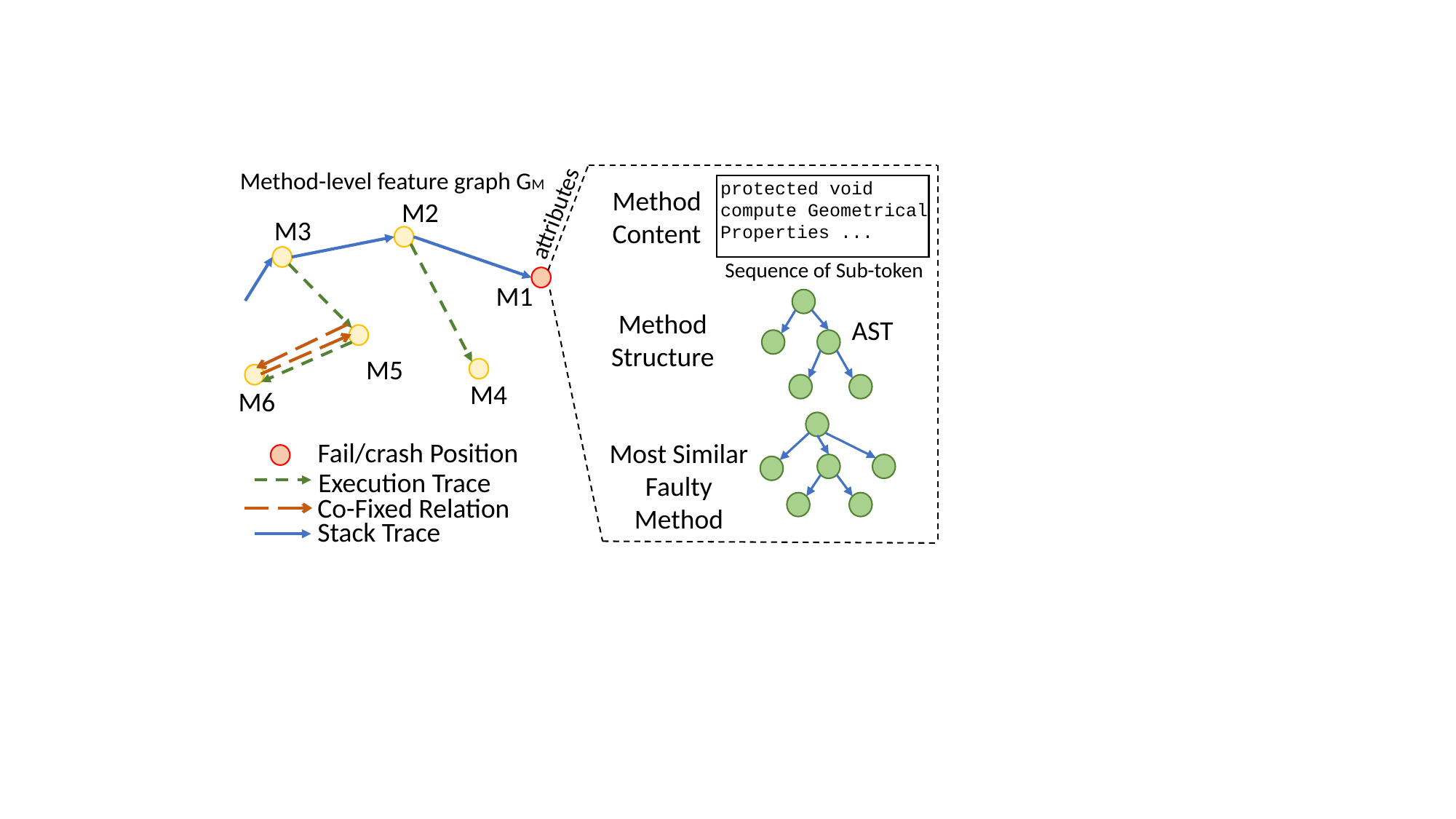

attributes
Method-level feature graph GM
protected void compute Geometrical Properties ...

Method Content
M2
M3

Sequence of Sub-token
M1

Method
Structure
AST
M5
M4
M6

Fail/crash Position

Execution Trace
Co-Fixed Relation
Stack Trace
Most Similar Faulty Method